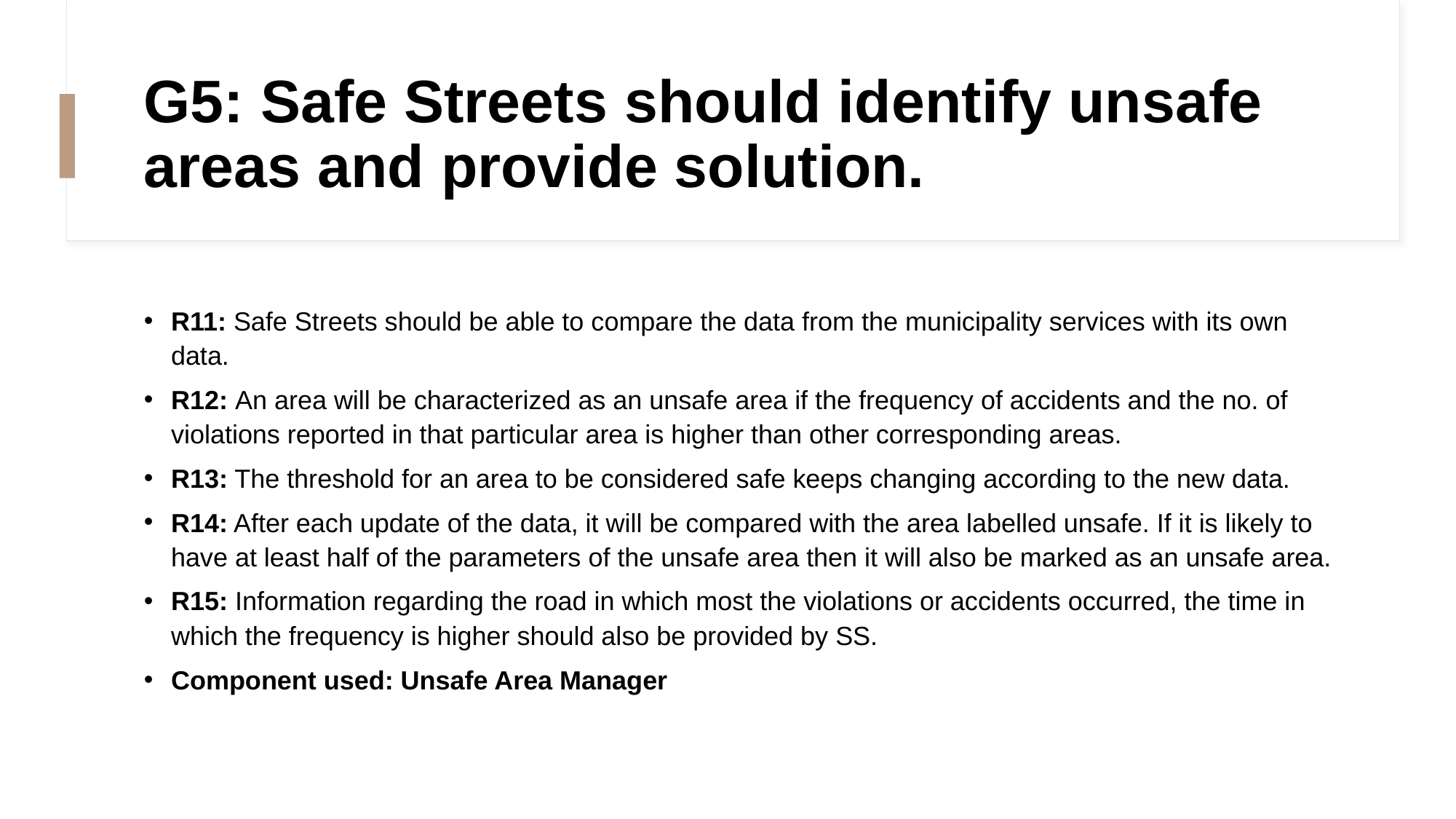

# G5: Safe Streets should identify unsafe areas and provide solution.
R11: Safe Streets should be able to compare the data from the municipality services with its own data.
R12: An area will be characterized as an unsafe area if the frequency of accidents and the no. of violations reported in that particular area is higher than other corresponding areas.
R13: The threshold for an area to be considered safe keeps changing according to the new data.
R14: After each update of the data, it will be compared with the area labelled unsafe. If it is likely to have at least half of the parameters of the unsafe area then it will also be marked as an unsafe area.
R15: Information regarding the road in which most the violations or accidents occurred, the time in which the frequency is higher should also be provided by SS.
Component used: Unsafe Area Manager